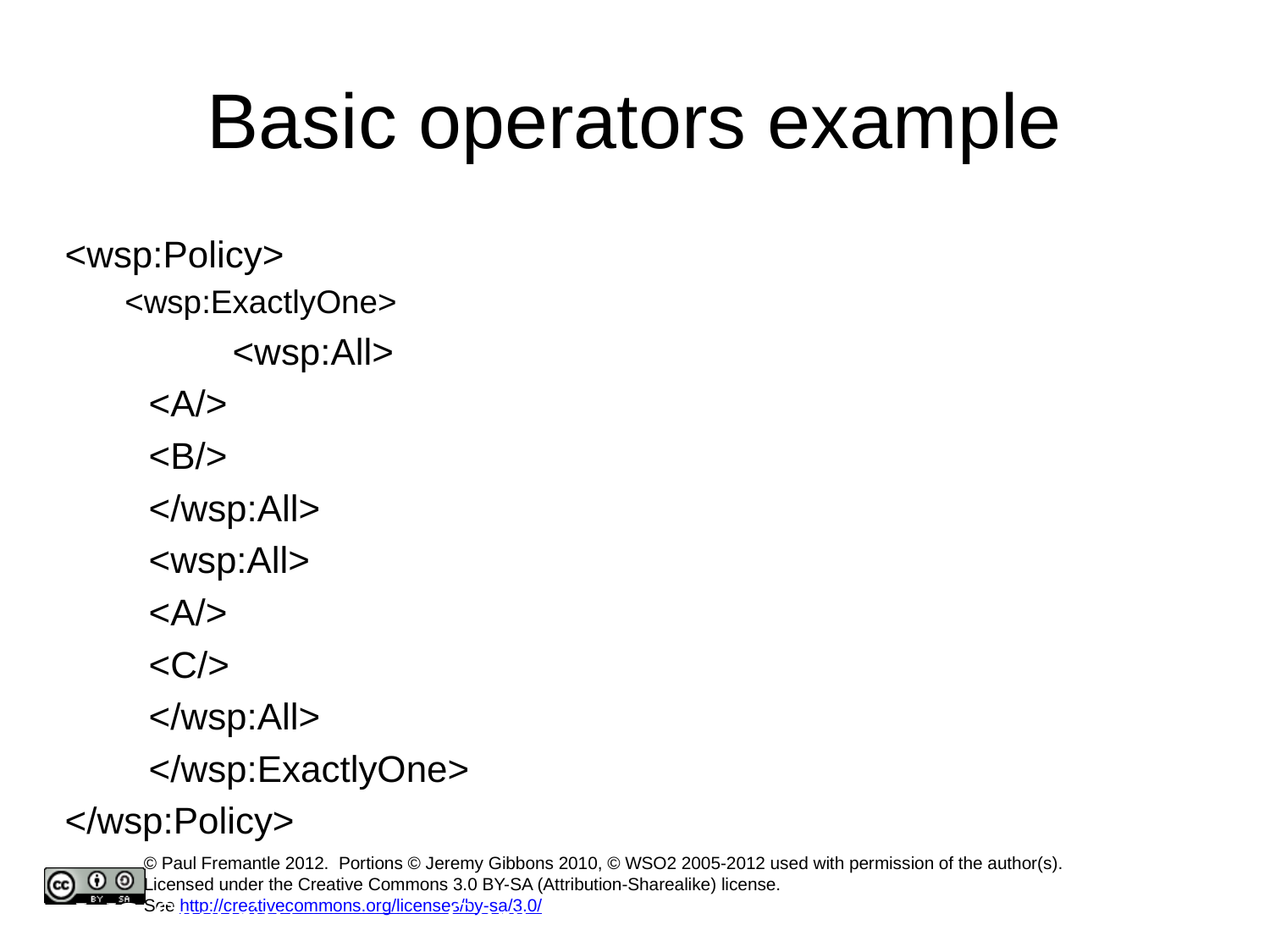

# Basic operators example
<wsp:Policy>
<wsp:ExactlyOne>
  	  	<wsp:All>
   			<A/>
   			<B/>
  		</wsp:All>
  		<wsp:All>
   			<A/>
   			<C/>
  		</wsp:All>
 	</wsp:ExactlyOne>
</wsp:Policy>

WS-Security
Core Axis: WS with Apache Axis2
© WSO2 Inc. 2006